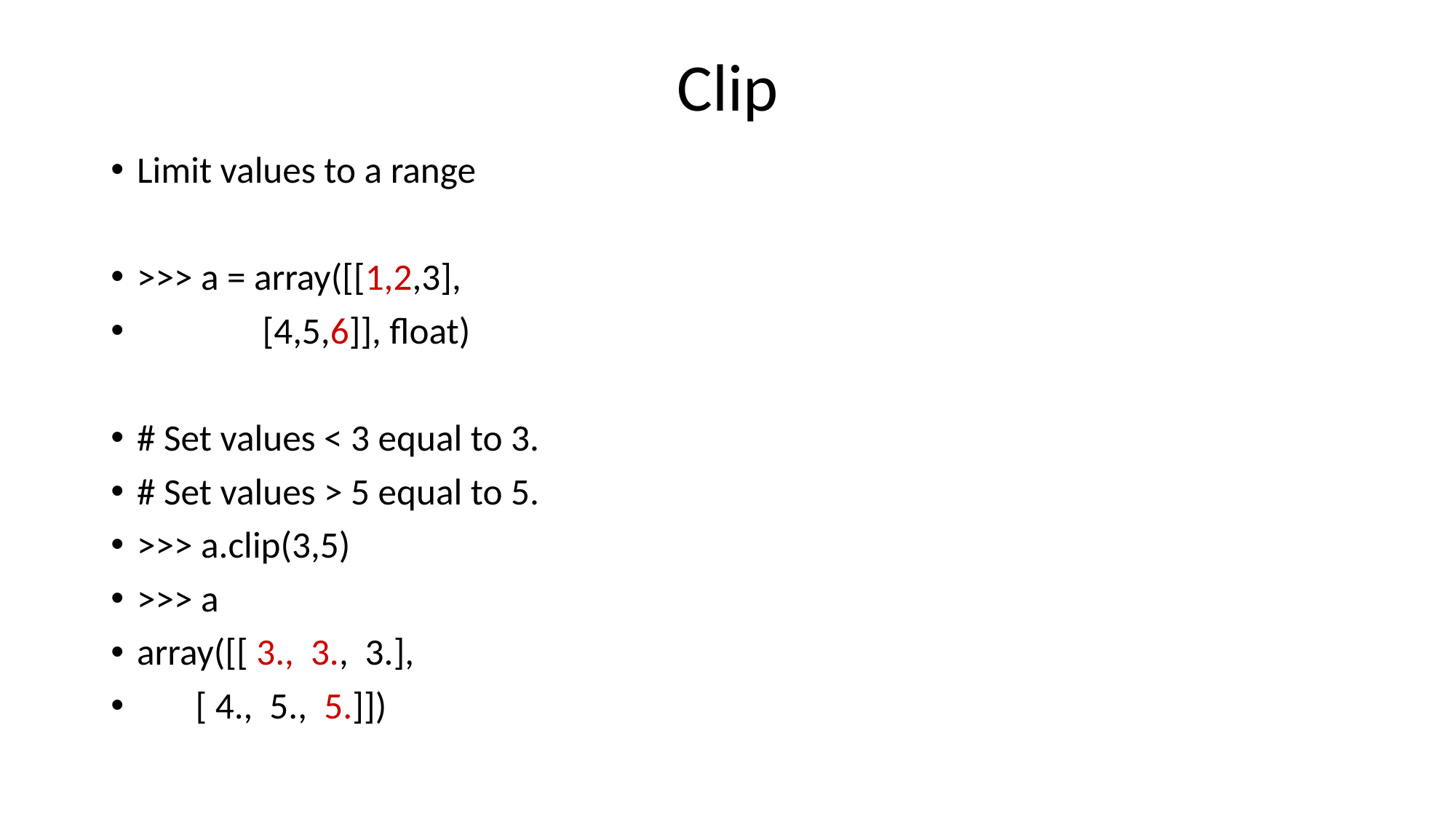

# Clip
Limit values to a range

>>> a = array([[1,2,3],
               [4,5,6]], float)

# Set values < 3 equal to 3.
# Set values > 5 equal to 5.
>>> a.clip(3,5)
>>> a
array([[ 3.,  3.,  3.],
       [ 4.,  5.,  5.]])